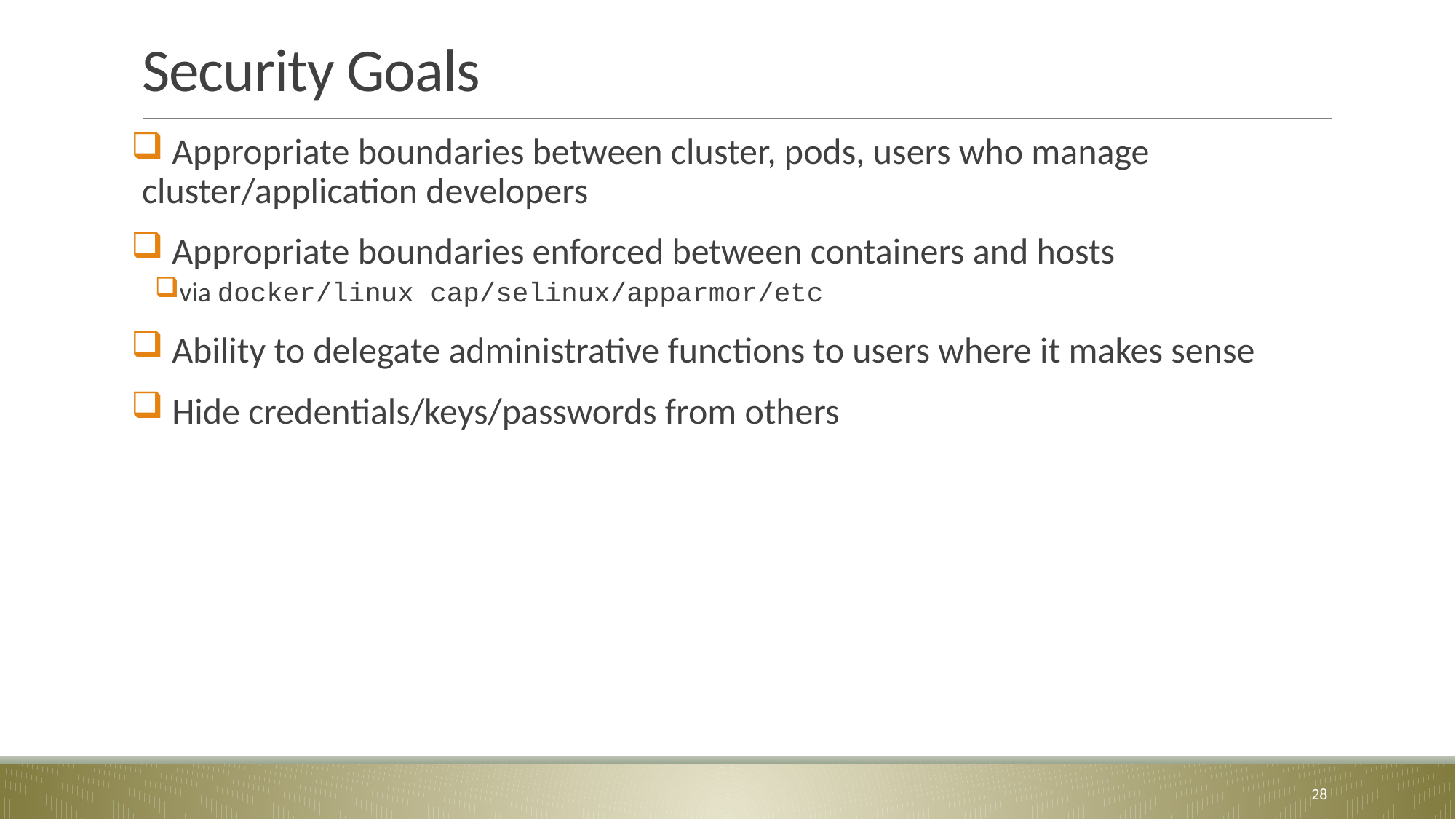

# Security Goals
 Appropriate boundaries between cluster, pods, users who manage cluster/application developers
 Appropriate boundaries enforced between containers and hosts
via docker/linux cap/selinux/apparmor/etc
 Ability to delegate administrative functions to users where it makes sense
 Hide credentials/keys/passwords from others

28